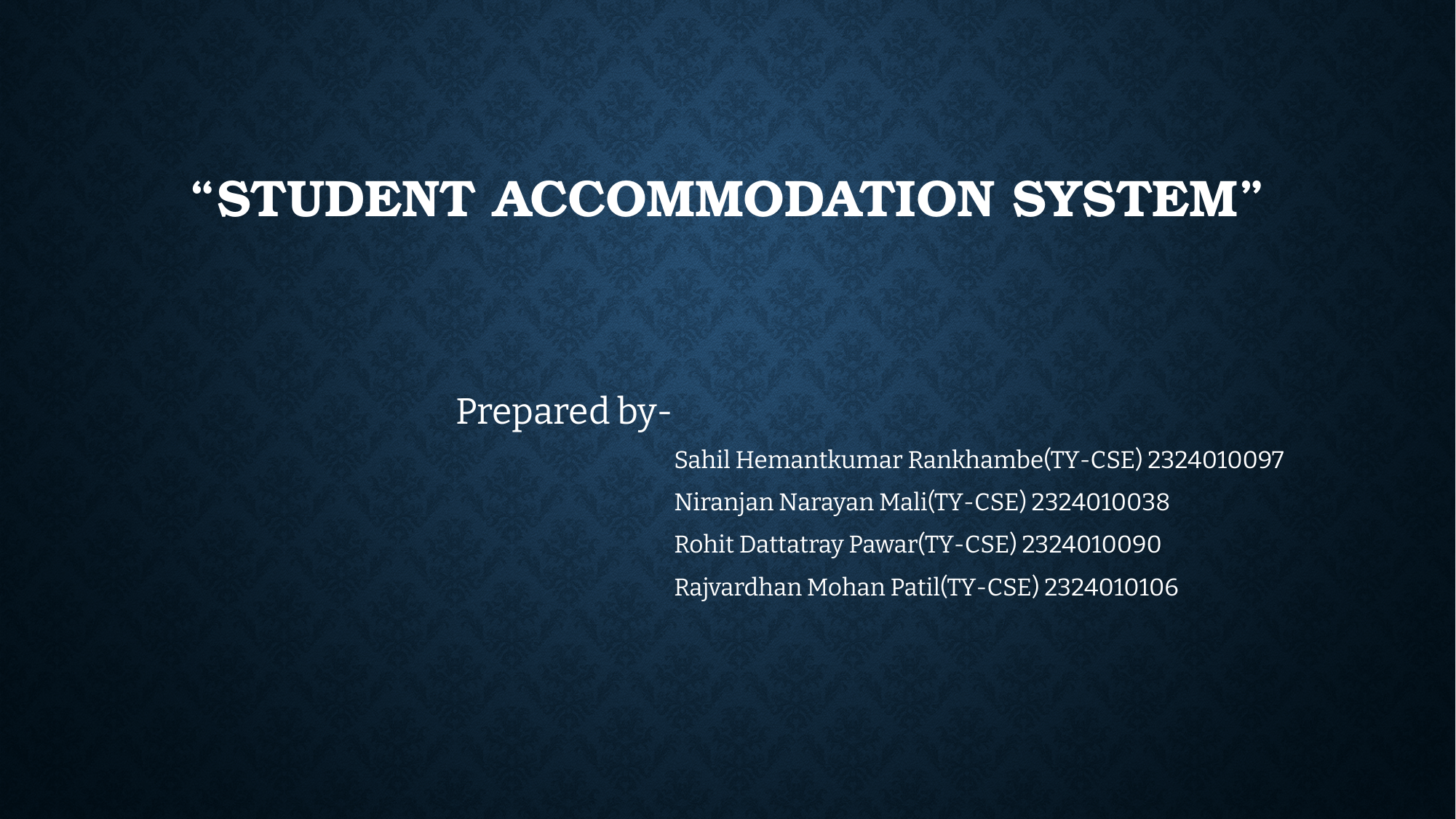

# “STUDENT Accommodation system”
		Prepared by-
Sahil Hemantkumar Rankhambe(TY-CSE) 2324010097
Niranjan Narayan Mali(TY-CSE) 2324010038
Rohit Dattatray Pawar(TY-CSE) 2324010090
Rajvardhan Mohan Patil(TY-CSE) 2324010106